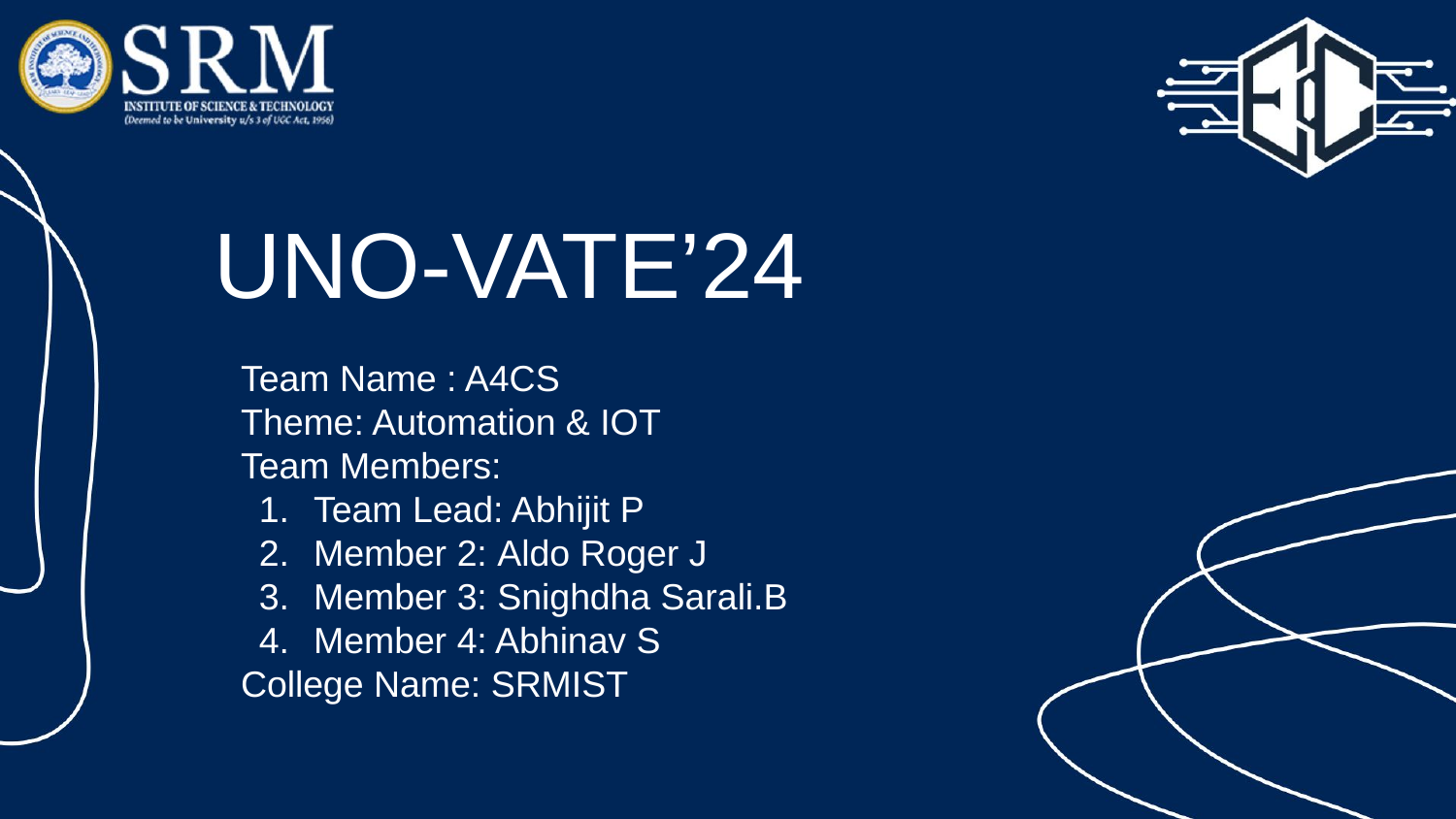

UNO-VATE’24
# Team Name : A4CS
Theme: Automation & IOT
Team Members:
Team Lead: Abhijit P
Member 2: Aldo Roger J
Member 3: Snighdha Sarali.B
Member 4: Abhinav S
College Name: SRMIST